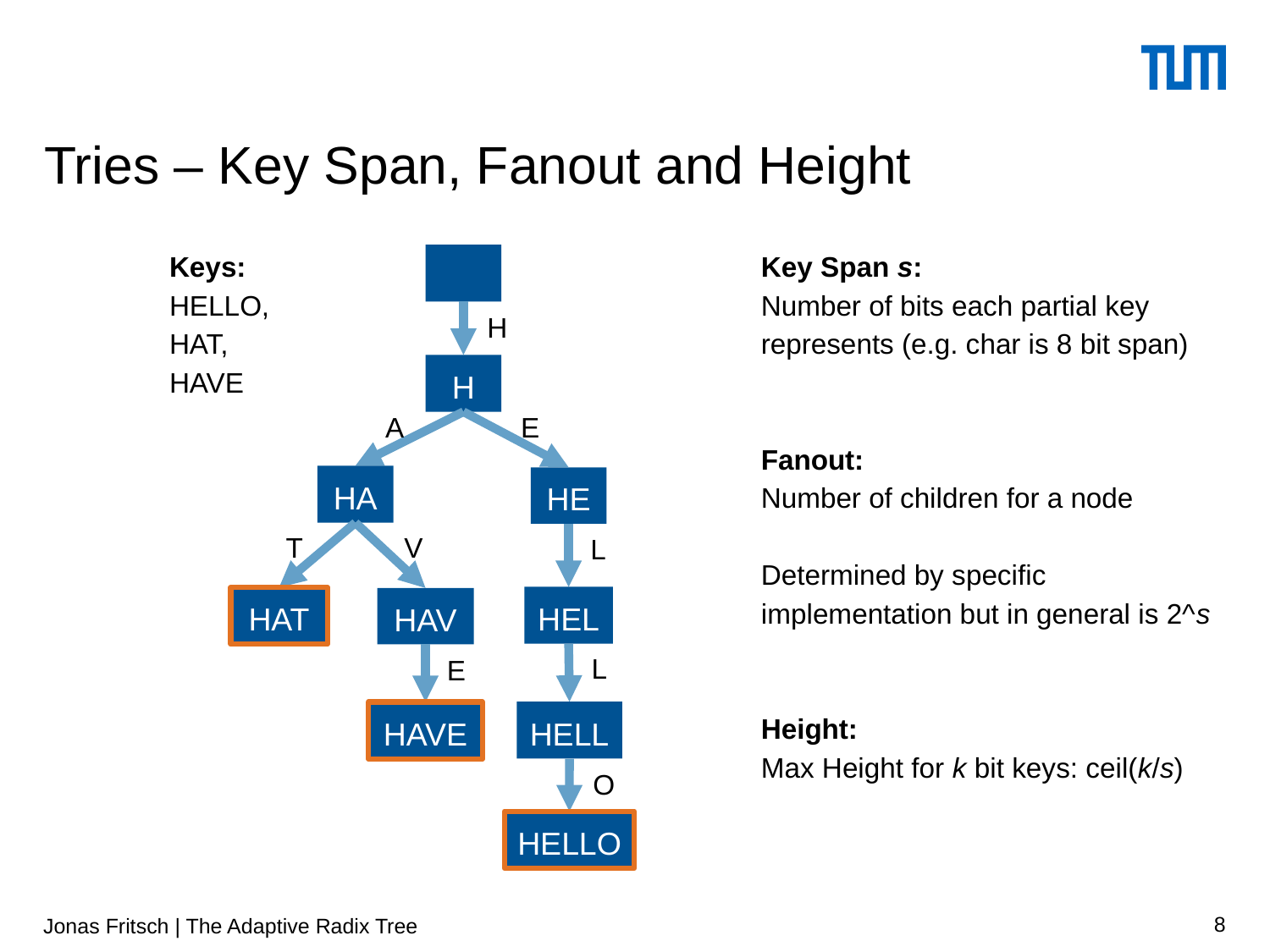

# Tries – Key Span, Fanout and Height
Keys:
HELLO,
HAT,
HAVE

Key Span s:
Number of bits each partial key represents (e.g. char is 8 bit span)

Fanout:
Number of children for a node

Determined by specific implementation but in general is 2^s

Height:
Max Height for k bit keys: ceil(k/s)

H
H
A
E
HA
HE
T
V
L
HEL
HAT
HAV
L
E
HELL
HAVE
O
HELLO
Jonas Fritsch | The Adaptive Radix Tree
8